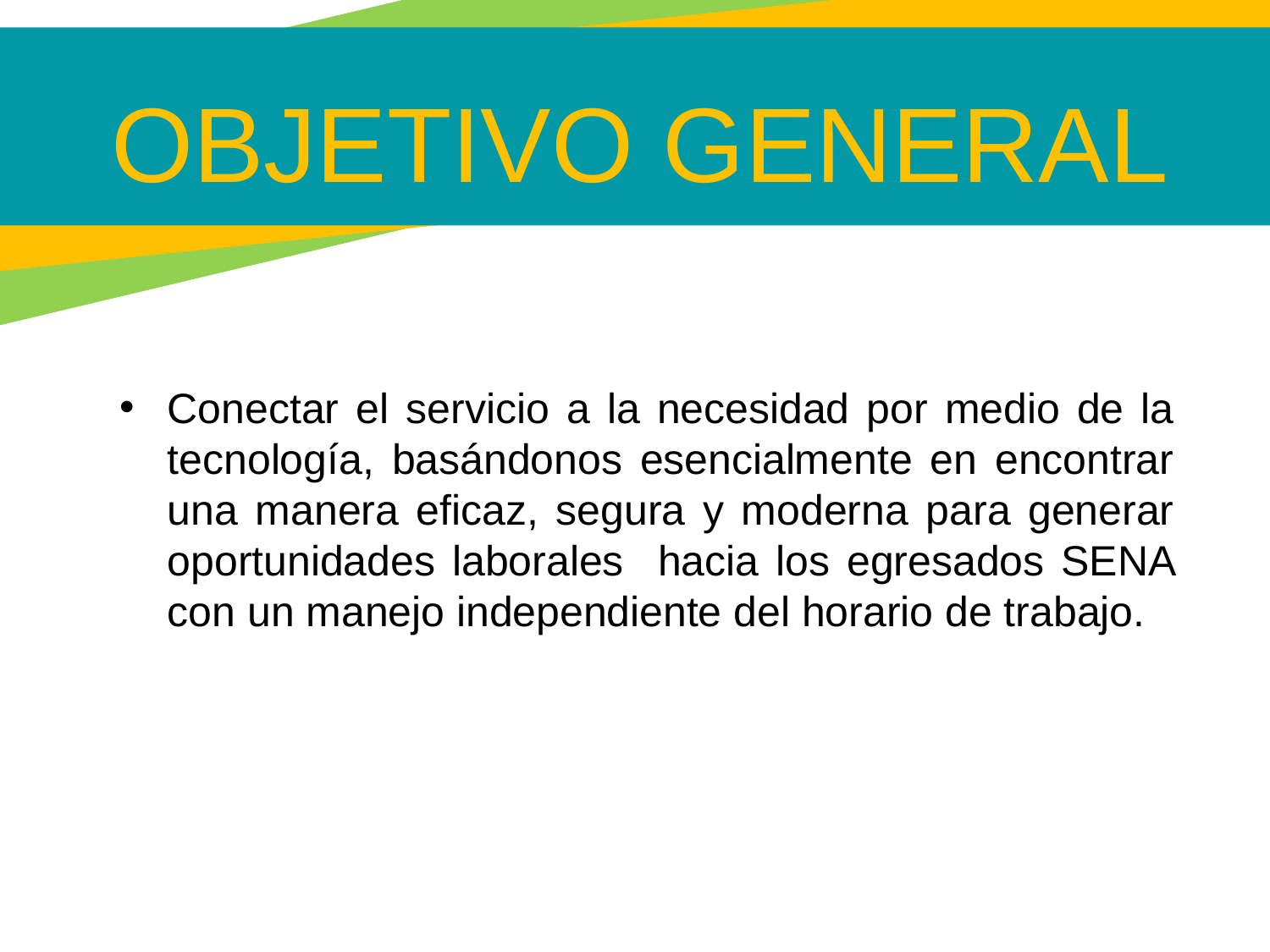

OBJETIVO GENERAL
Conectar el servicio a la necesidad por medio de la tecnología, basándonos esencialmente en encontrar una manera eficaz, segura y moderna para generar oportunidades laborales  hacia los egresados SENA con un manejo independiente del horario de trabajo.